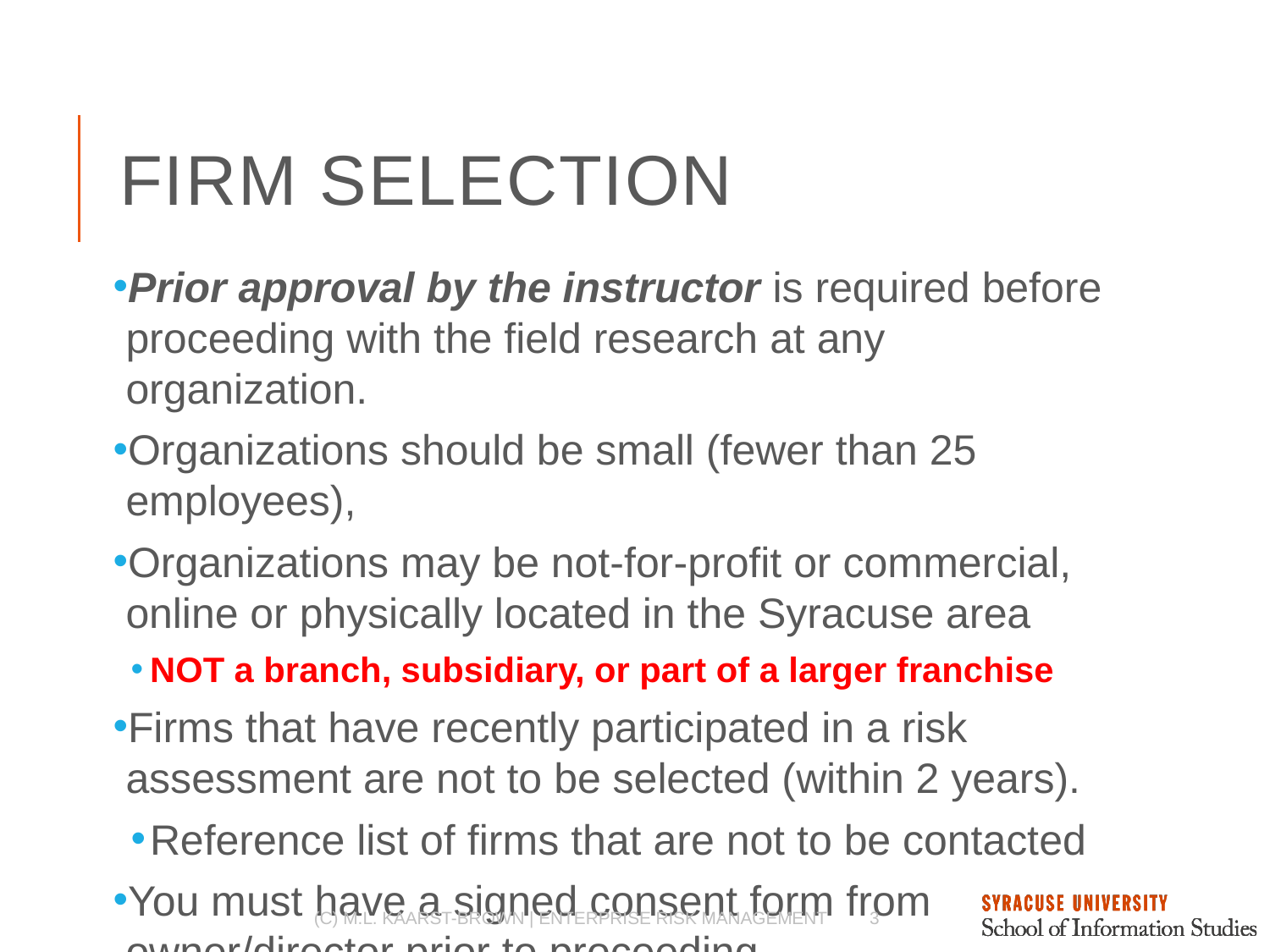

# Firm selection
Prior approval by the instructor is required before proceeding with the field research at any organization.
Organizations should be small (fewer than 25 employees),
Organizations may be not-for-profit or commercial, online or physically located in the Syracuse area
NOT a branch, subsidiary, or part of a larger franchise
Firms that have recently participated in a risk assessment are not to be selected (within 2 years).
Reference list of firms that are not to be contacted
You must have a signed consent form from owner/director prior to proceeding.

(C) M.L. Kaarst-Brown | Enterprise Risk Management
3